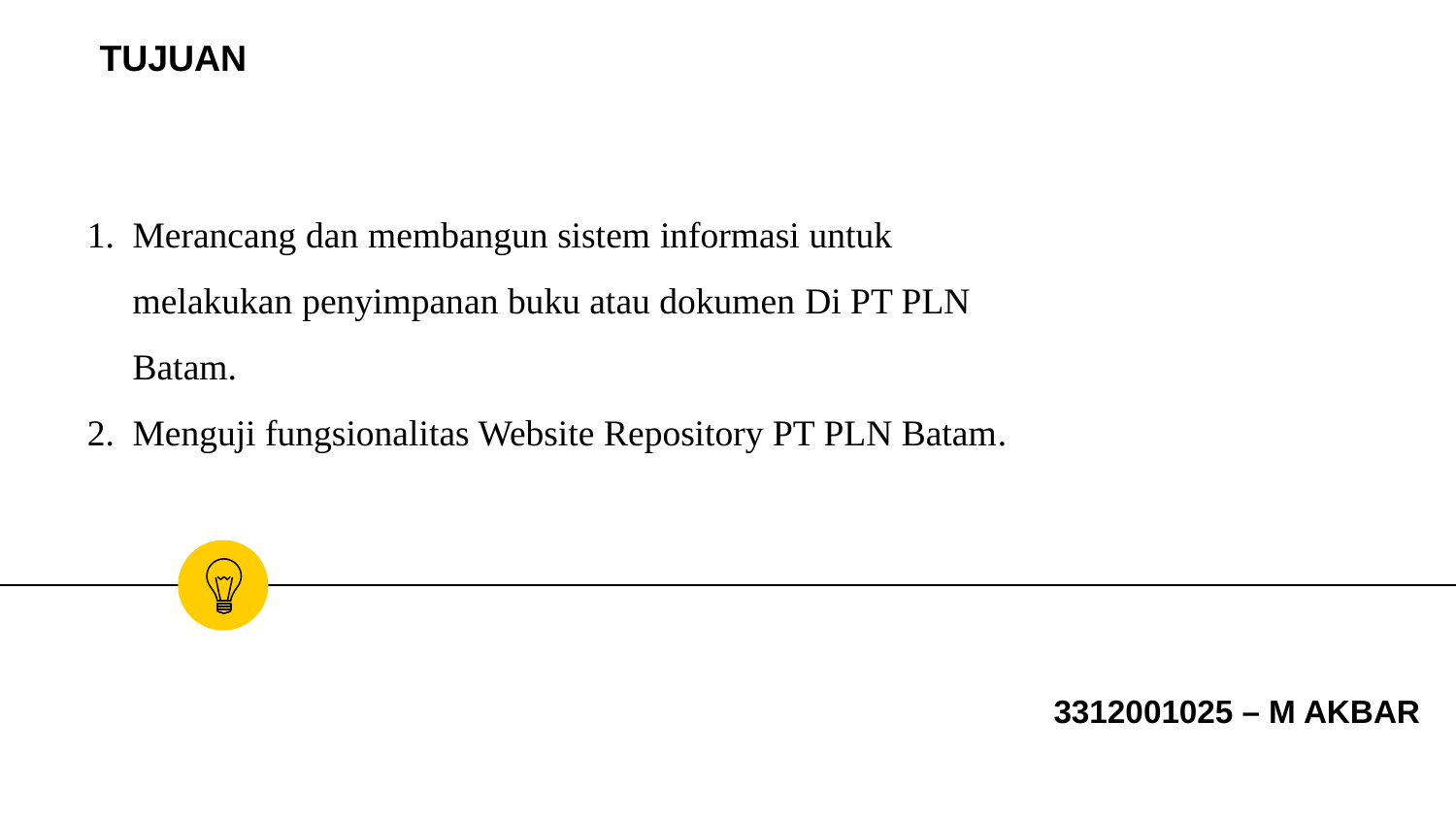

TUJUAN
Merancang dan membangun sistem informasi untuk melakukan penyimpanan buku atau dokumen Di PT PLN Batam.
Menguji fungsionalitas Website Repository PT PLN Batam.

3312001025 – M AKBAR